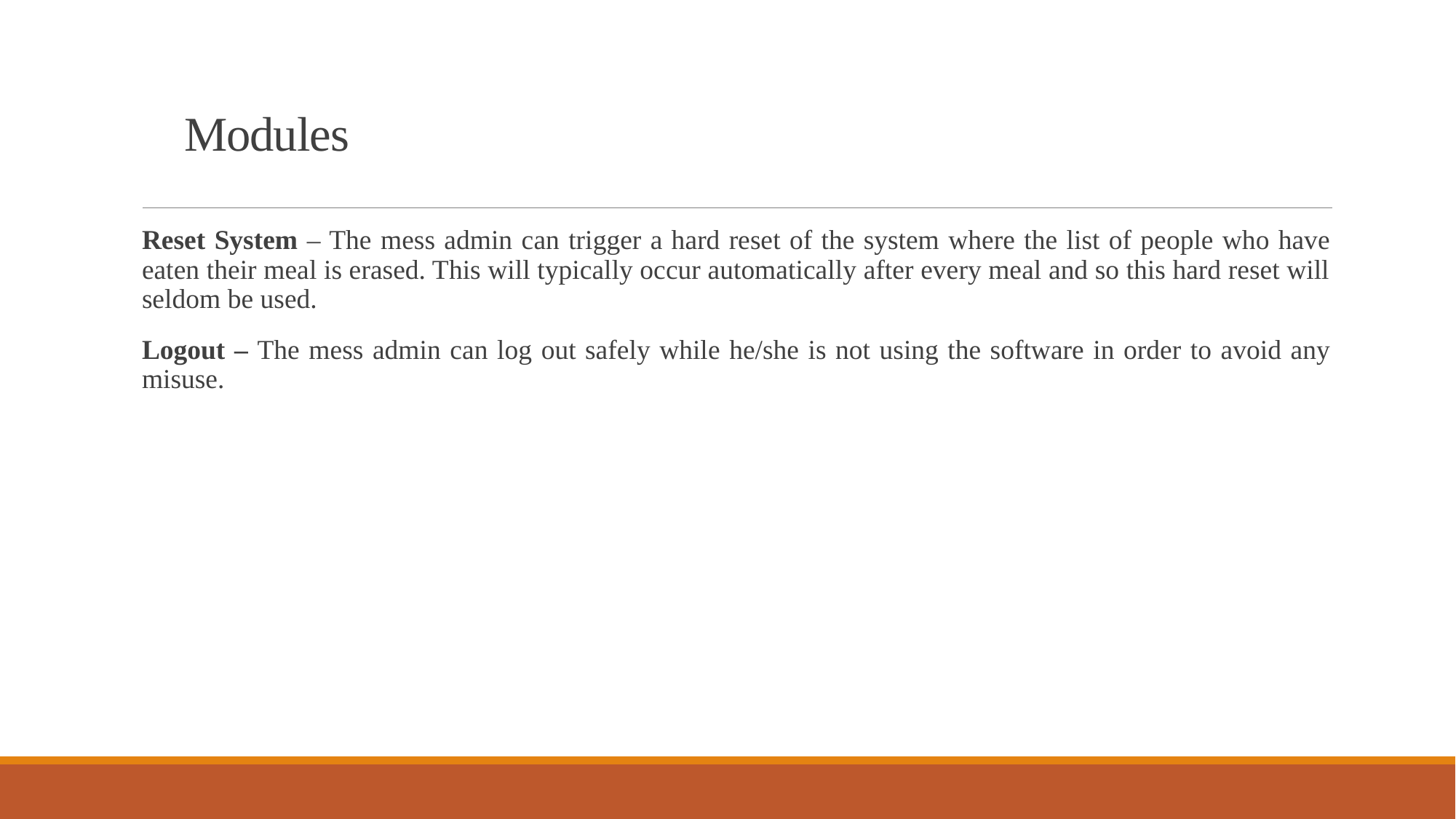

# Modules
Reset System – The mess admin can trigger a hard reset of the system where the list of people who have eaten their meal is erased. This will typically occur automatically after every meal and so this hard reset will seldom be used.
Logout – The mess admin can log out safely while he/she is not using the software in order to avoid any misuse.